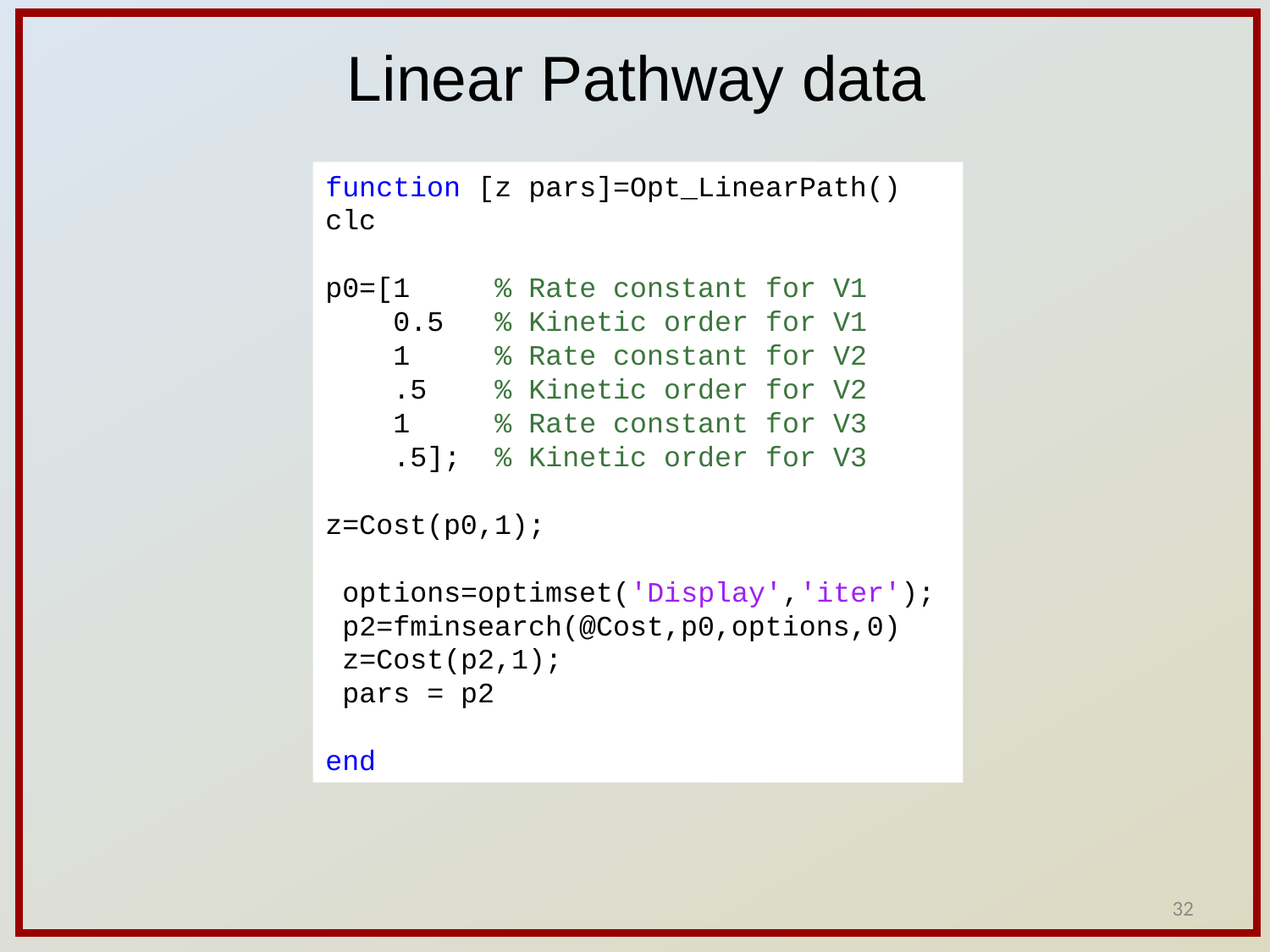

Linear Pathway data
function [z pars]=Opt_LinearPath()
clc

p0=[1     % Rate constant for V1
    0.5   % Kinetic order for V1
    1     % Rate constant for V2
    .5    % Kinetic order for V2
    1     % Rate constant for V3
    .5];  % Kinetic order for V3

z=Cost(p0,1);

 options=optimset('Display','iter');
 p2=fminsearch(@Cost,p0,options,0)
 z=Cost(p2,1);
 pars = p2

end
32